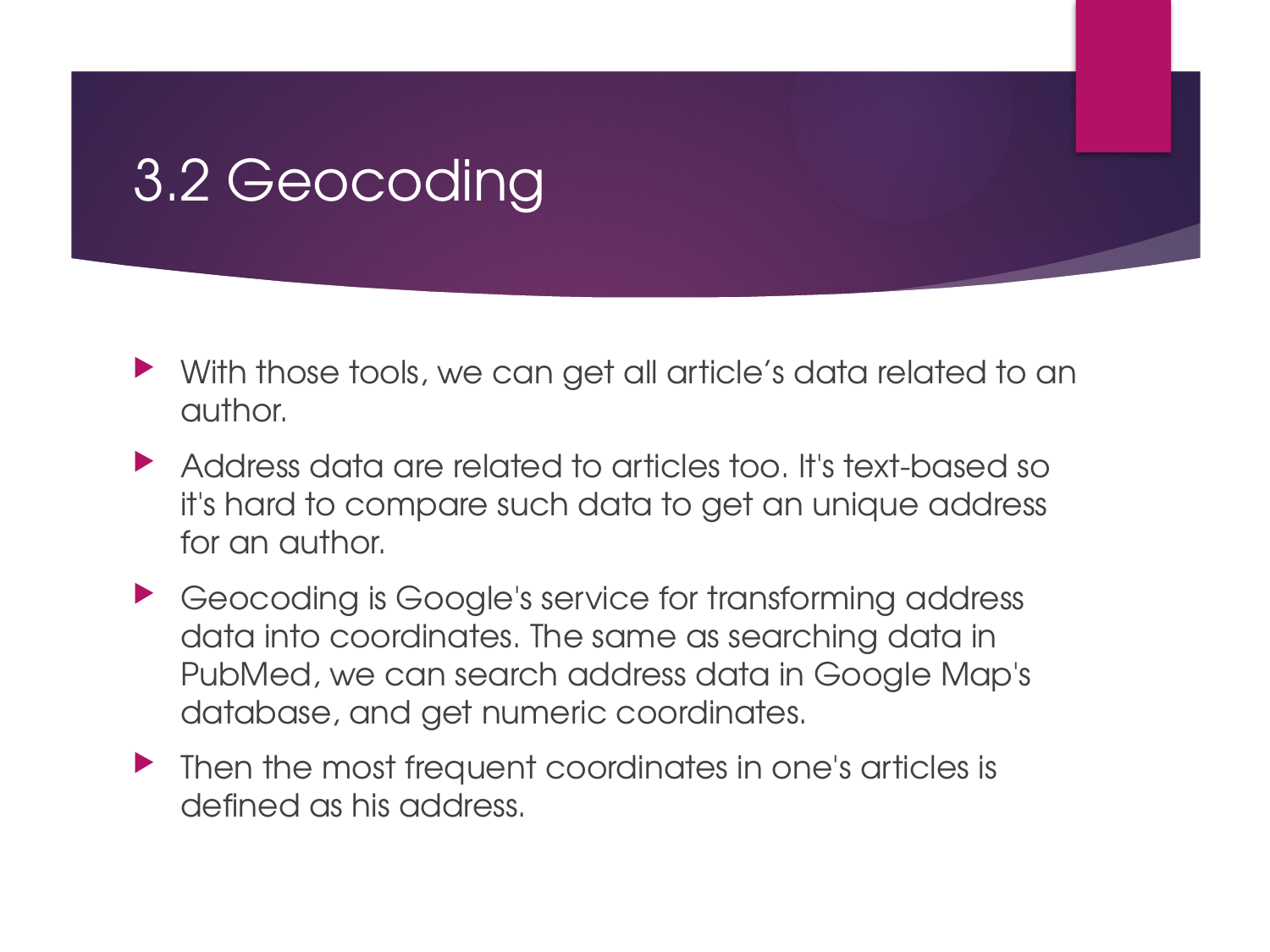

# 3.2 Geocoding
With those tools, we can get all article’s data related to an author.
Address data are related to articles too. It's text-based so it's hard to compare such data to get an unique address for an author.
Geocoding is Google's service for transforming address data into coordinates. The same as searching data in PubMed, we can search address data in Google Map's database, and get numeric coordinates.
Then the most frequent coordinates in one's articles is defined as his address.